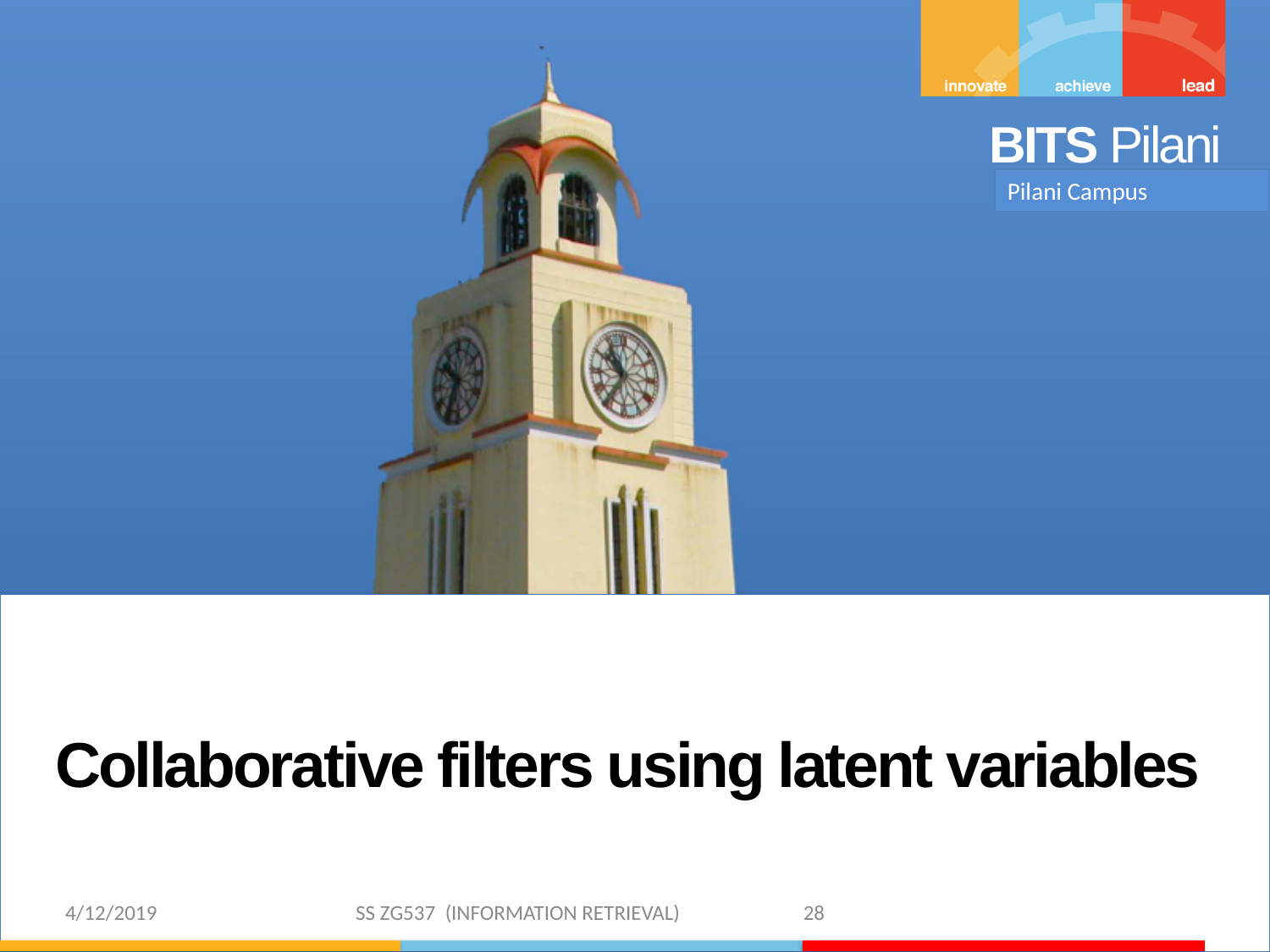

Pilani Campus

Collaborative filters using latent variables
4/12/2019                                         SS ZG537  (INFORMATION RETRIEVAL)                         28